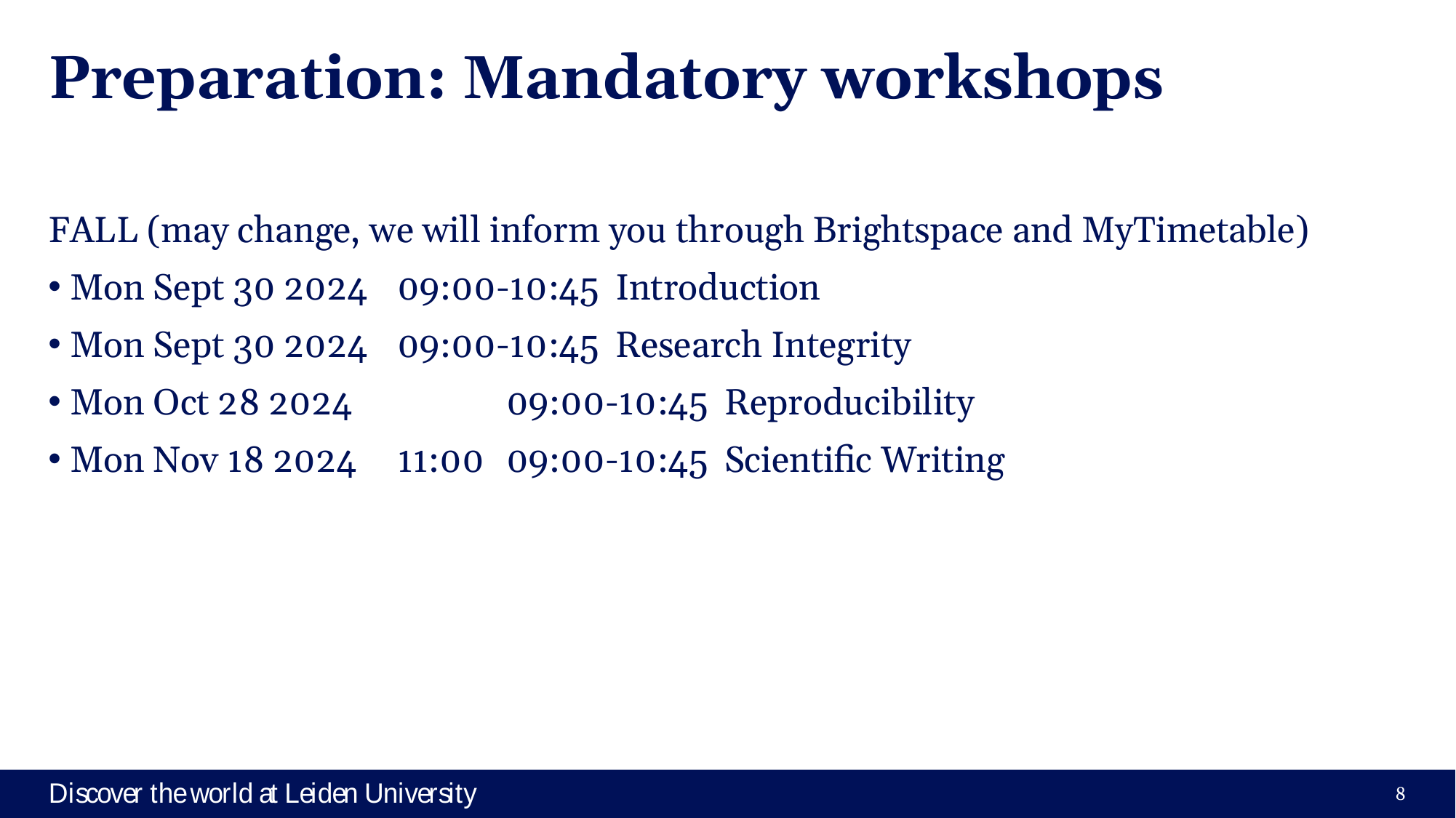

# Preparation: Mandatory workshops

FALL (may change, we will inform you through Brightspace and MyTimetable)
Mon Sept 30 2024 	09:00-10:45	Introduction
Mon Sept 30 2024 	09:00-10:45	Research Integrity
Mon Oct 28 2024 		09:00-10:45	Reproducibility
Mon Nov 18 2024 	11:00	09:00-10:45	Scientific Writing
8